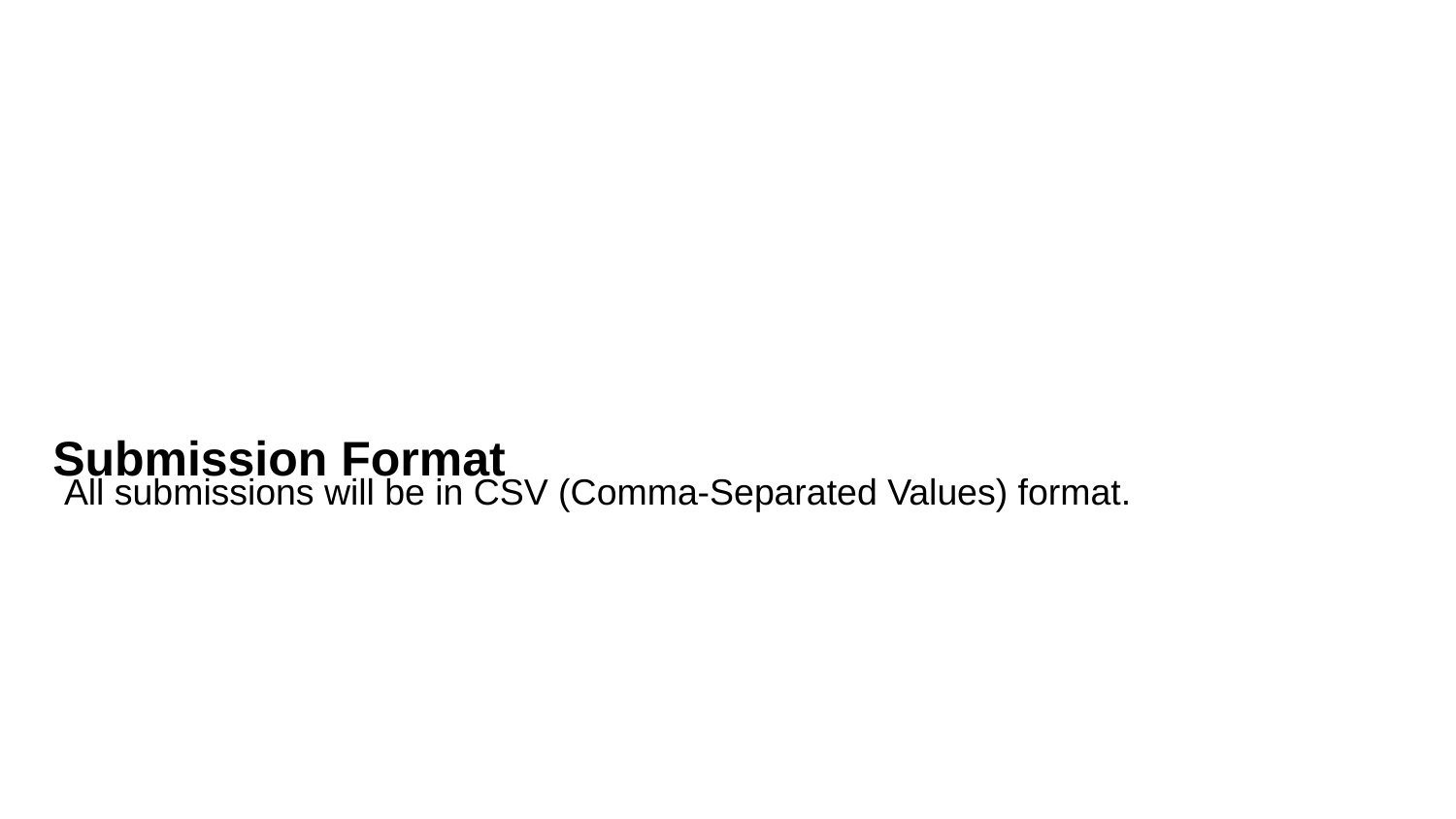

# Submission Format

All submissions will be in CSV (Comma-Separated Values) format.